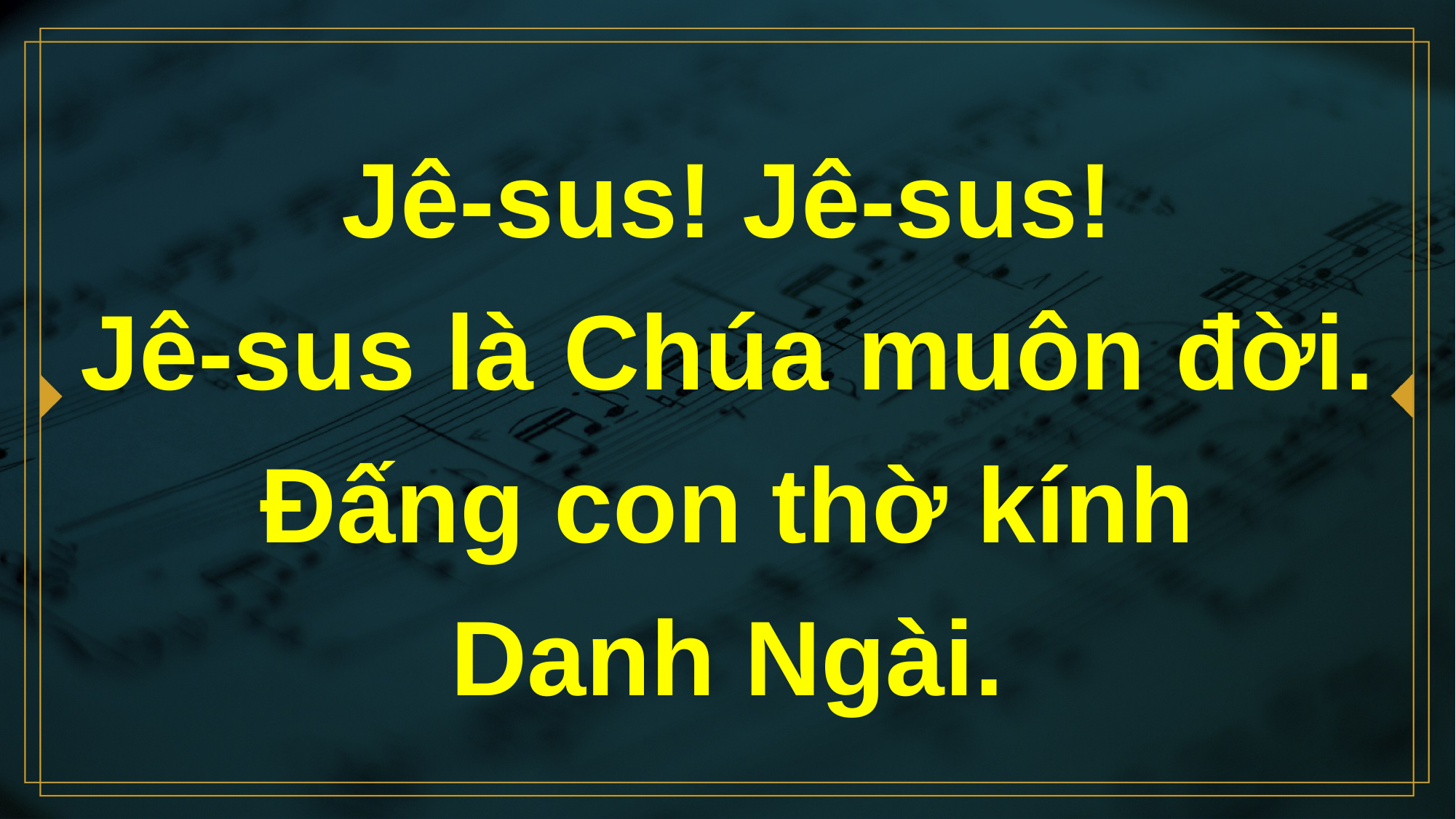

# Jê-sus! Jê-sus! Jê-sus là Chúa muôn đời. Đấng con thờ kính Danh Ngài.